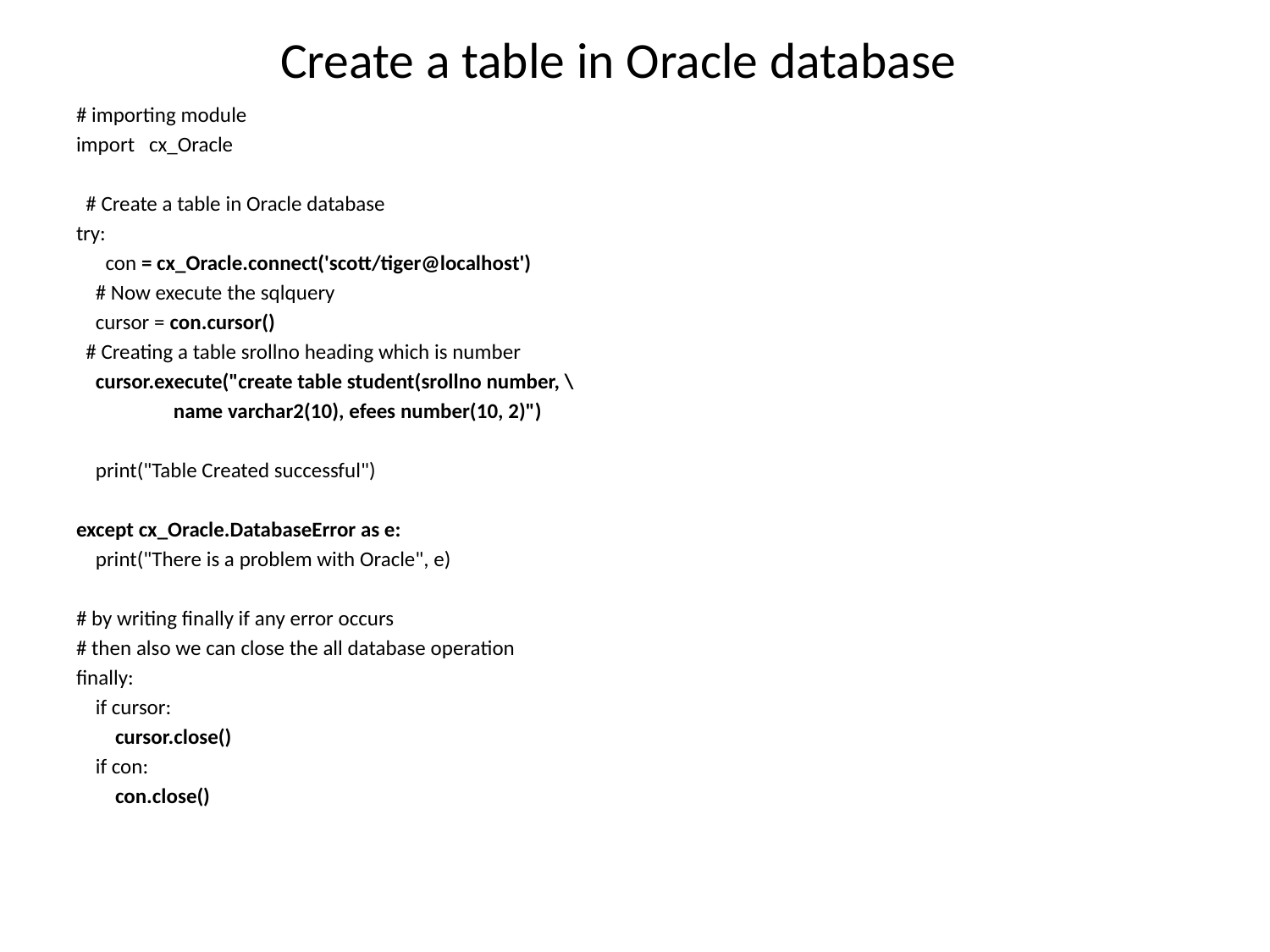

# Create a table in Oracle database
# importing module
import   cx_Oracle

  # Create a table in Oracle database
try:
      con = cx_Oracle.connect('scott/tiger@localhost')
    # Now execute the sqlquery
    cursor = con.cursor()
  # Creating a table srollno heading which is number
    cursor.execute("create table student(srollno number, \
                    name varchar2(10), efees number(10, 2)")

    print("Table Created successful")

except cx_Oracle.DatabaseError as e:
    print("There is a problem with Oracle", e)

# by writing finally if any error occurs
# then also we can close the all database operation
finally:
    if cursor:
        cursor.close()
    if con:
        con.close()